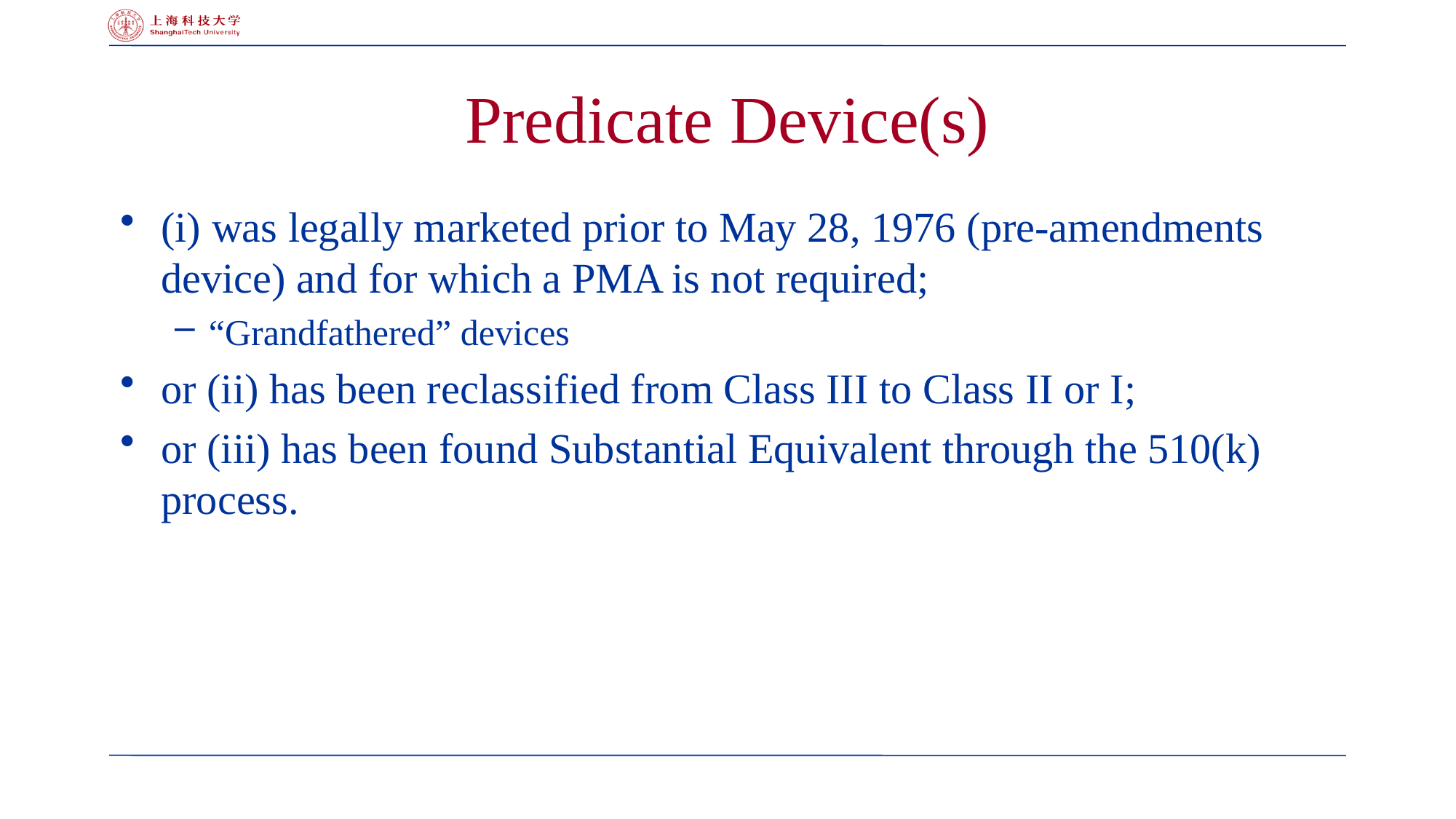

# Predicate Device(s)
(i) was legally marketed prior to May 28, 1976 (pre-amendments device) and for which a PMA is not required;
“Grandfathered” devices
or (ii) has been reclassified from Class III to Class II or I;
or (iii) has been found Substantial Equivalent through the 510(k) process.
36